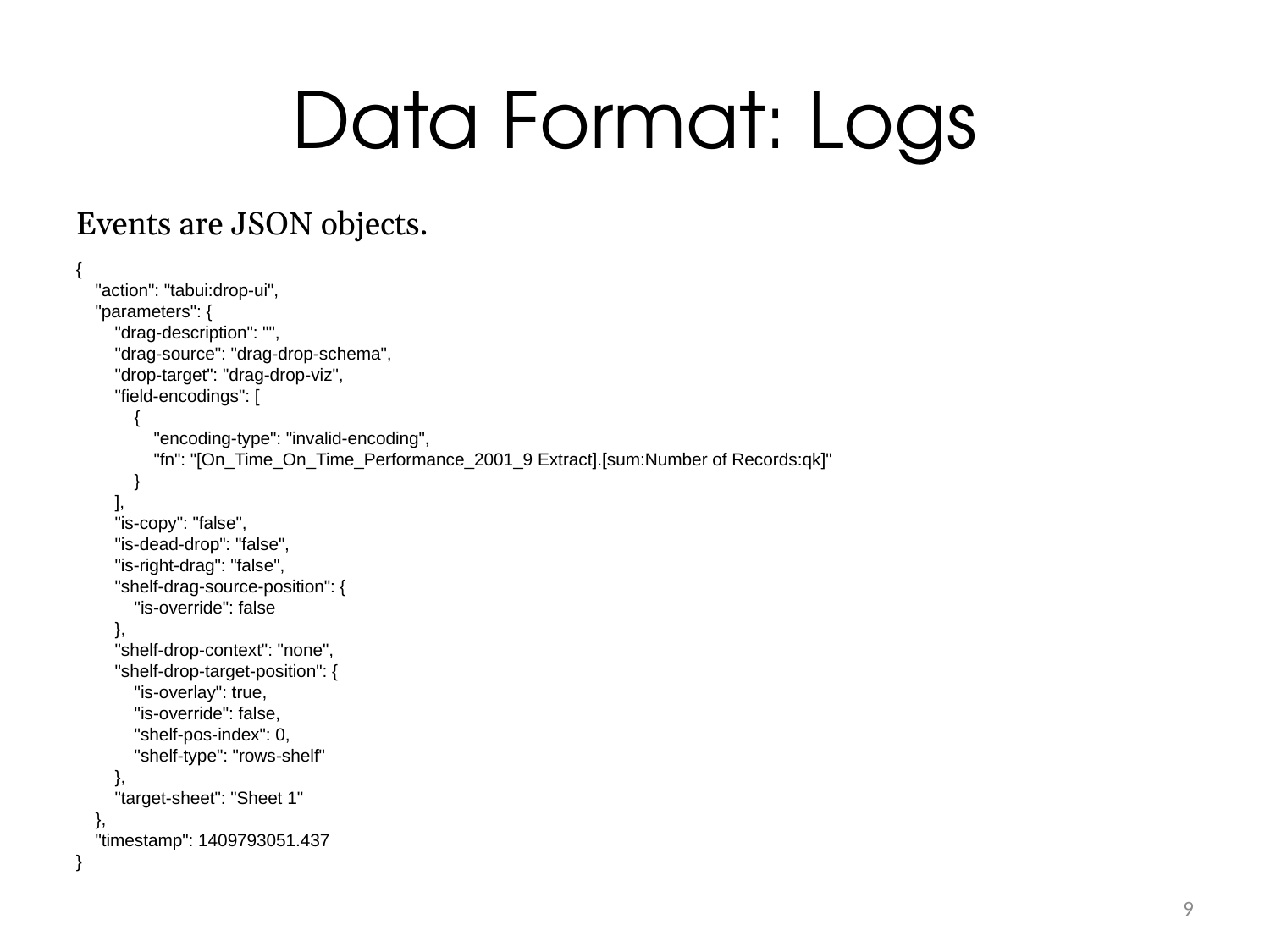

# Data Format: Logs
Events are JSON objects.
{
    "action": "tabui:drop-ui",
    "parameters": {
        "drag-description": "",
        "drag-source": "drag-drop-schema",
        "drop-target": "drag-drop-viz",
        "field-encodings": [
            {
                "encoding-type": "invalid-encoding",
                "fn": "[On_Time_On_Time_Performance_2001_9 Extract].[sum:Number of Records:qk]"
            }
        ],
        "is-copy": "false",
        "is-dead-drop": "false",
        "is-right-drag": "false",
        "shelf-drag-source-position": {
            "is-override": false
        },
        "shelf-drop-context": "none",
        "shelf-drop-target-position": {
            "is-overlay": true,
            "is-override": false,
            "shelf-pos-index": 0,
            "shelf-type": "rows-shelf"
        },
        "target-sheet": "Sheet 1"
    },
    "timestamp": 1409793051.437
}
9